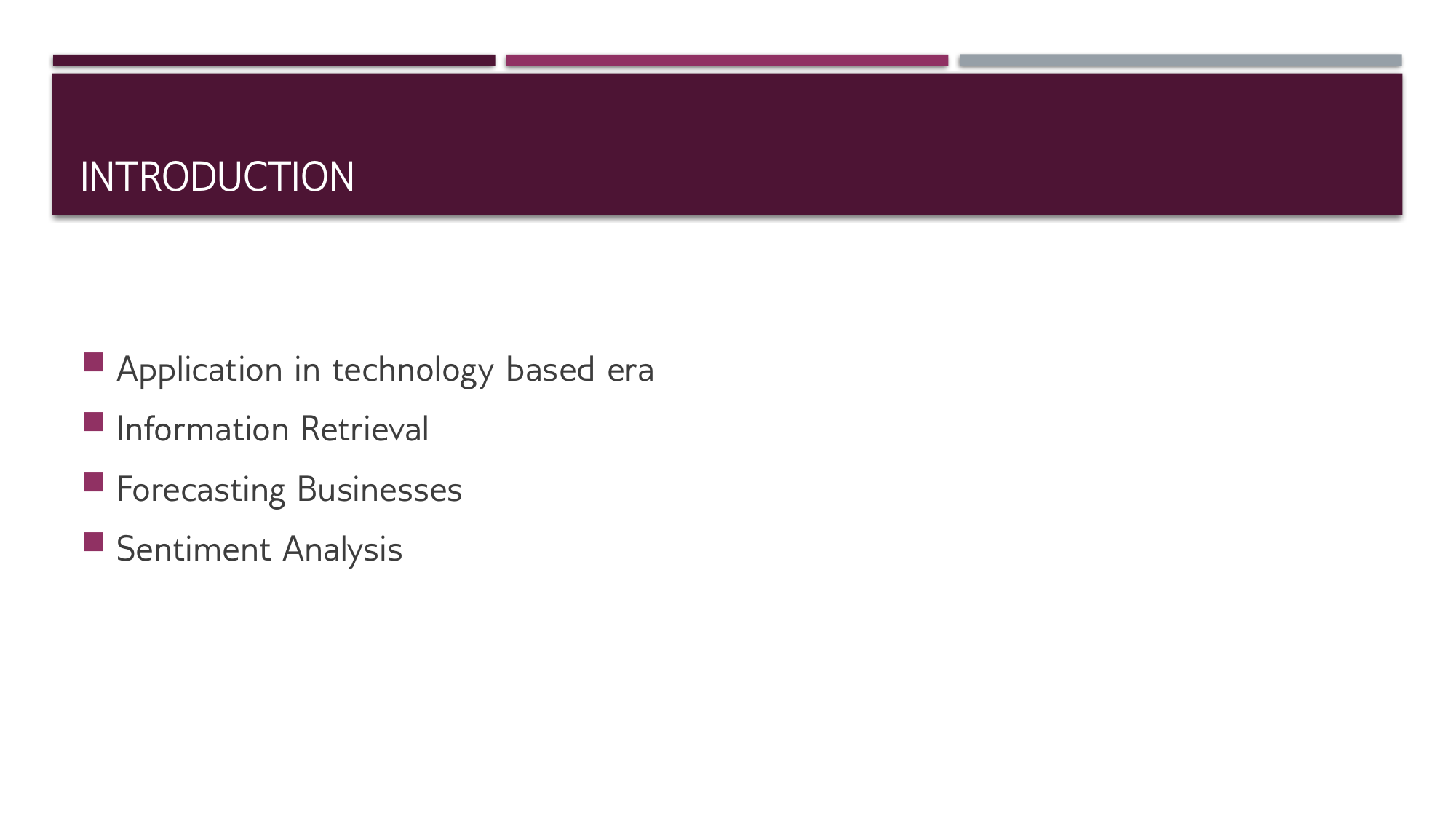

# Introduction
Application in technology based era
Information Retrieval
Forecasting Businesses
Sentiment Analysis